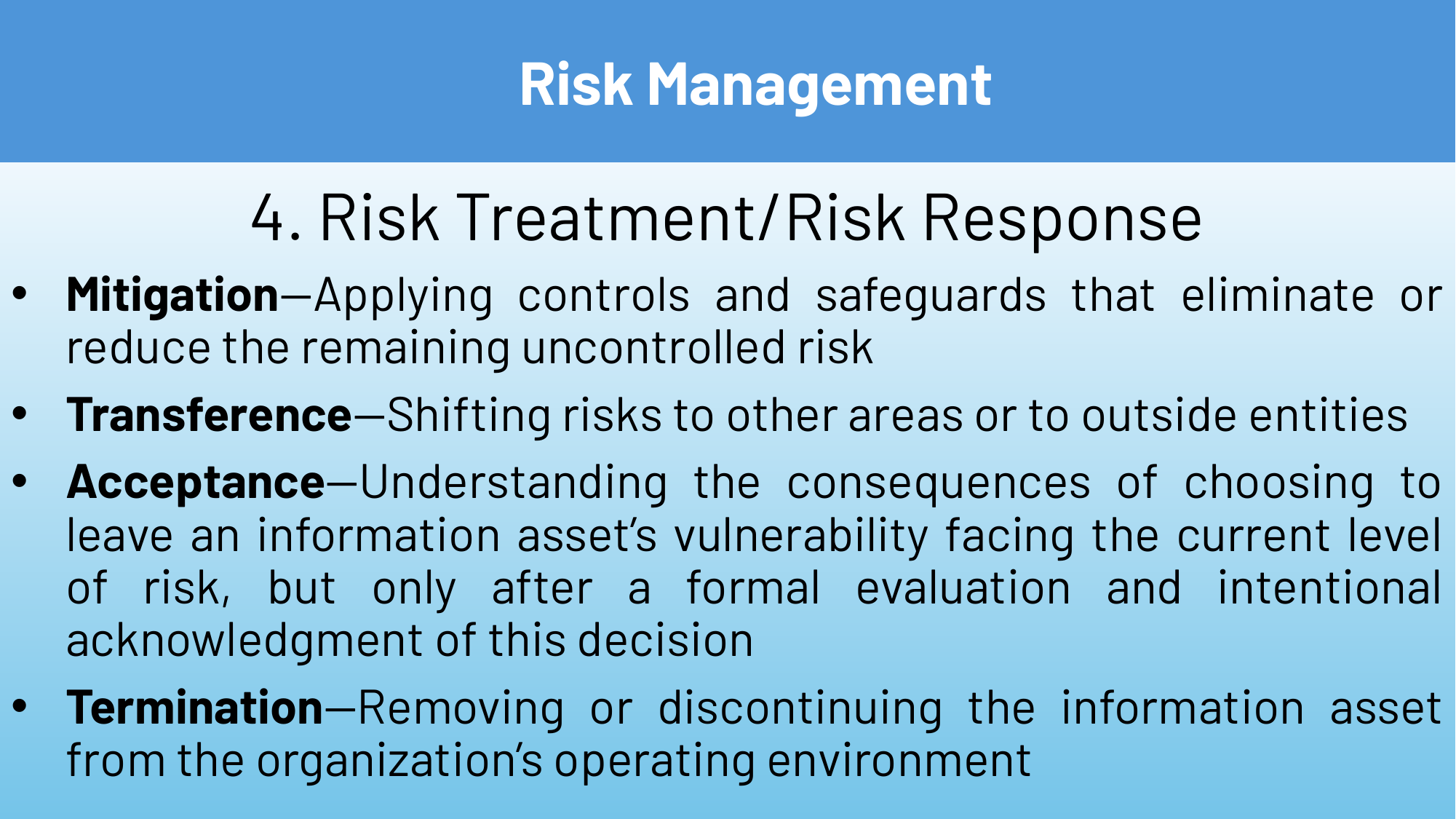

Risk Management
4. Risk Treatment/Risk Response
Mitigation—Applying controls and safeguards that eliminate or reduce the remaining uncontrolled risk
Transference—Shifting risks to other areas or to outside entities
Acceptance—Understanding the consequences of choosing to leave an information asset’s vulnerability facing the current level of risk, but only after a formal evaluation and intentional acknowledgment of this decision
Termination—Removing or discontinuing the information asset from the organization’s operating environment